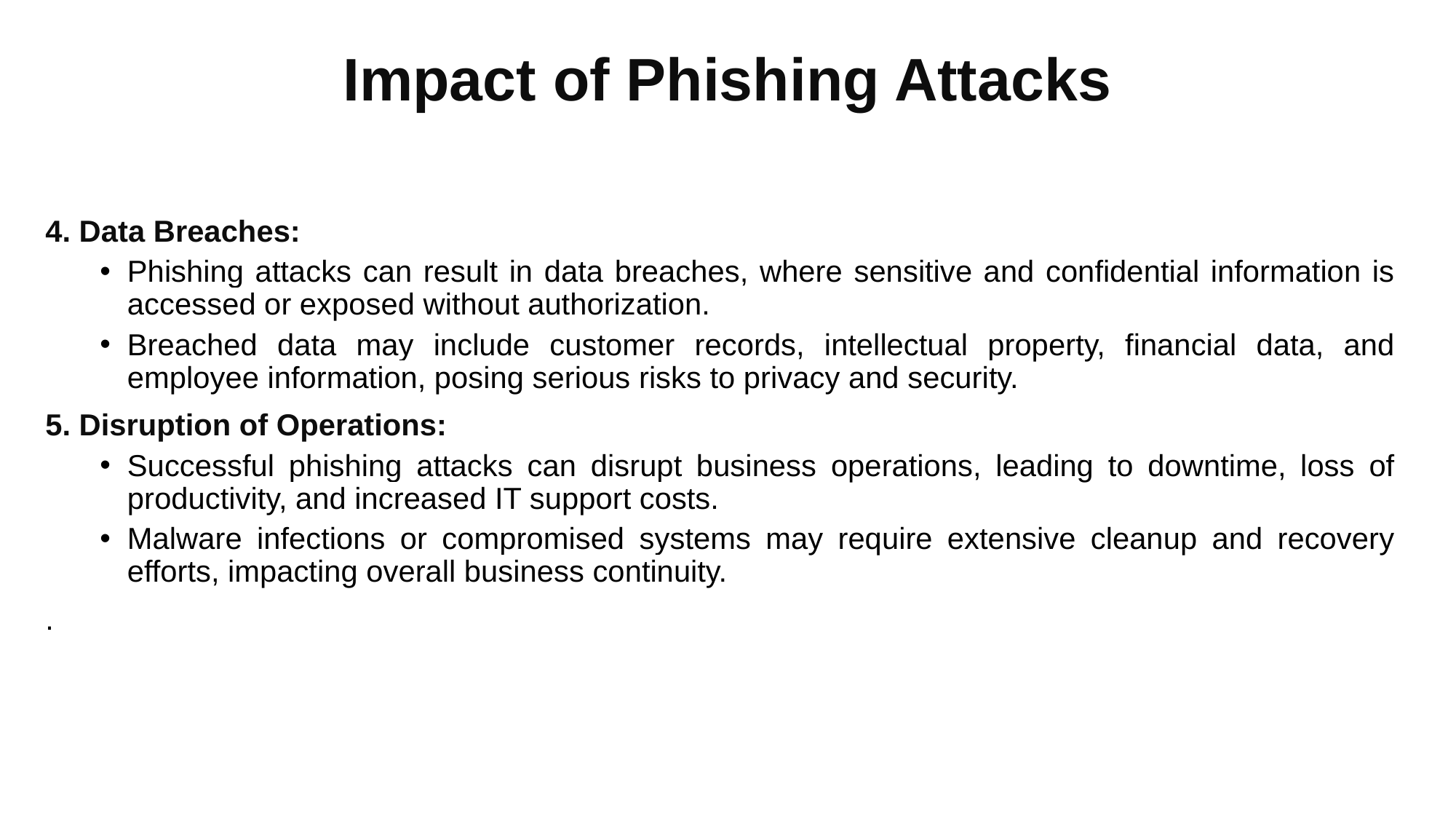

# Impact of Phishing Attacks

4. Data Breaches:
Phishing attacks can result in data breaches, where sensitive and confidential information is accessed or exposed without authorization.
Breached data may include customer records, intellectual property, financial data, and employee information, posing serious risks to privacy and security.
5. Disruption of Operations:
Successful phishing attacks can disrupt business operations, leading to downtime, loss of productivity, and increased IT support costs.
Malware infections or compromised systems may require extensive cleanup and recovery efforts, impacting overall business continuity.
.